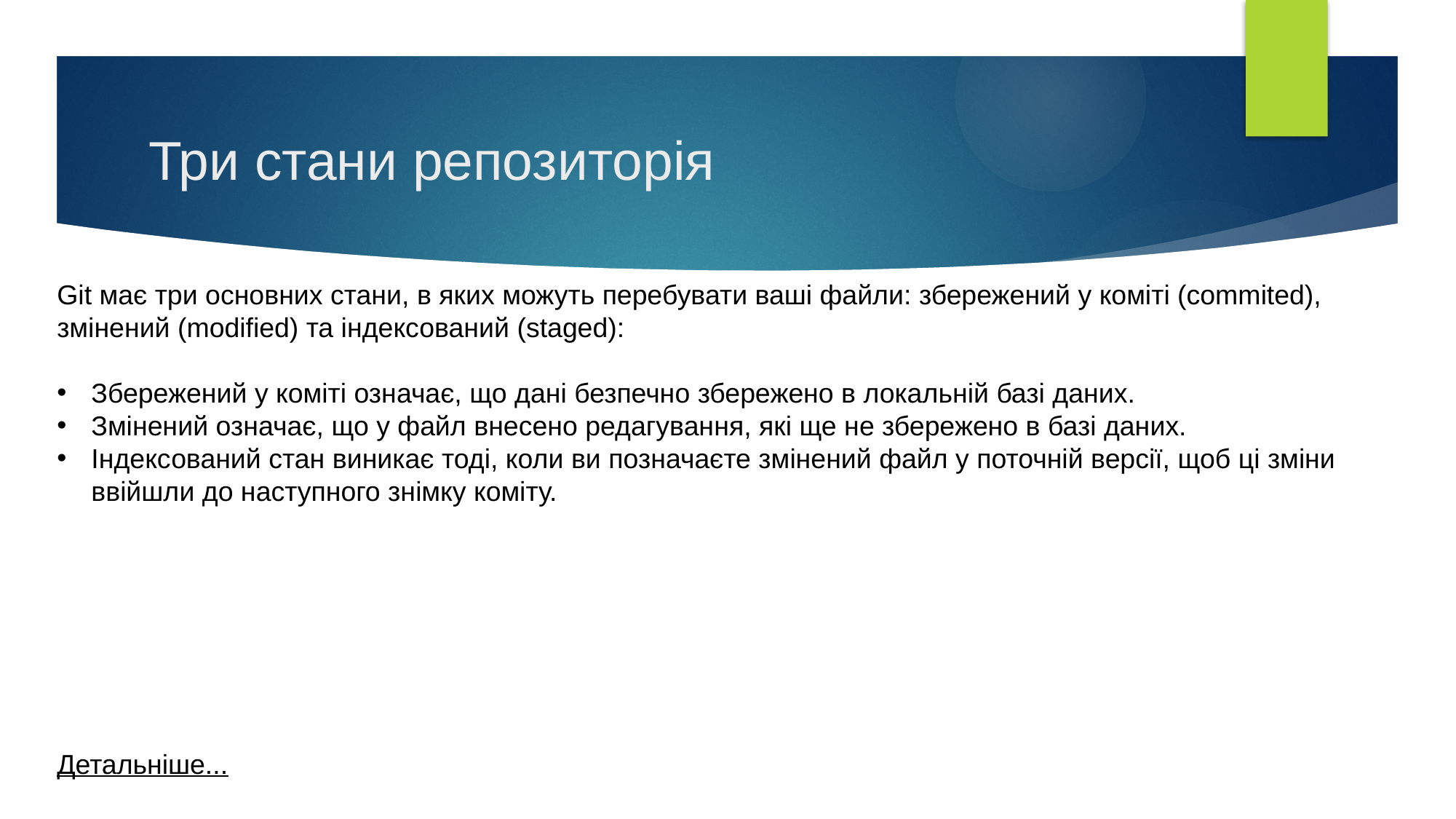

# Три стани репозиторія
Git має три основних стани, в яких можуть перебувати ваші файли: збережений у коміті (commited), змінений (modified) та індексований (staged):

Збережений у коміті означає, що дані безпечно збережено в локальній базі даних.
Змінений означає, що у файл внесено редагування, які ще не збережено в базі даних.
Індексований стан виникає тоді, коли ви позначаєте змінений файл у поточній версії, щоб ці зміни ввійшли до наступного знімку коміту.
Детальніше...